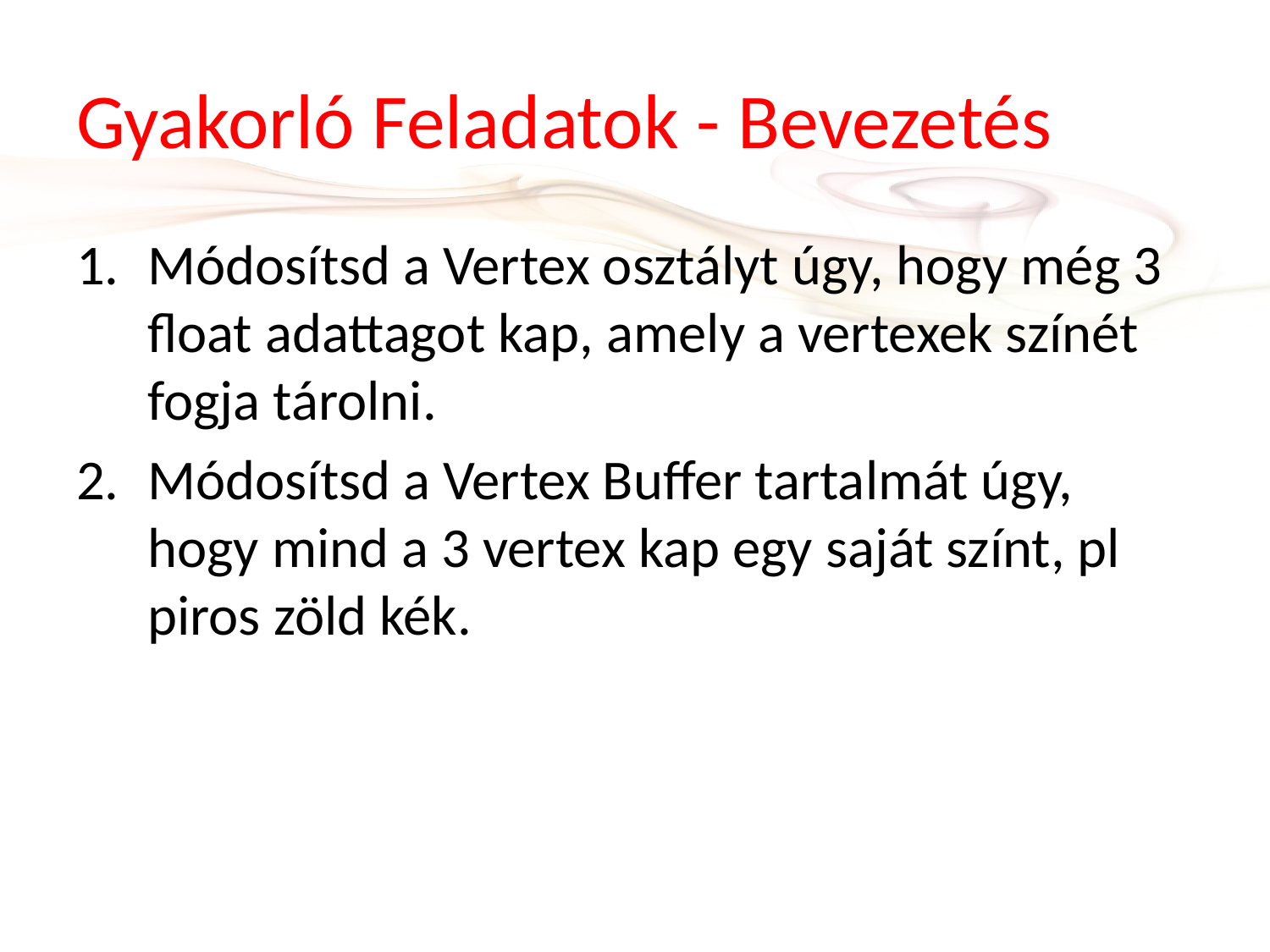

# Gyakorló Feladatok - Bevezetés
Módosítsd a Vertex osztályt úgy, hogy még 3 float adattagot kap, amely a vertexek színét fogja tárolni.
Módosítsd a Vertex Buffer tartalmát úgy, hogy mind a 3 vertex kap egy saját színt, pl piros zöld kék.